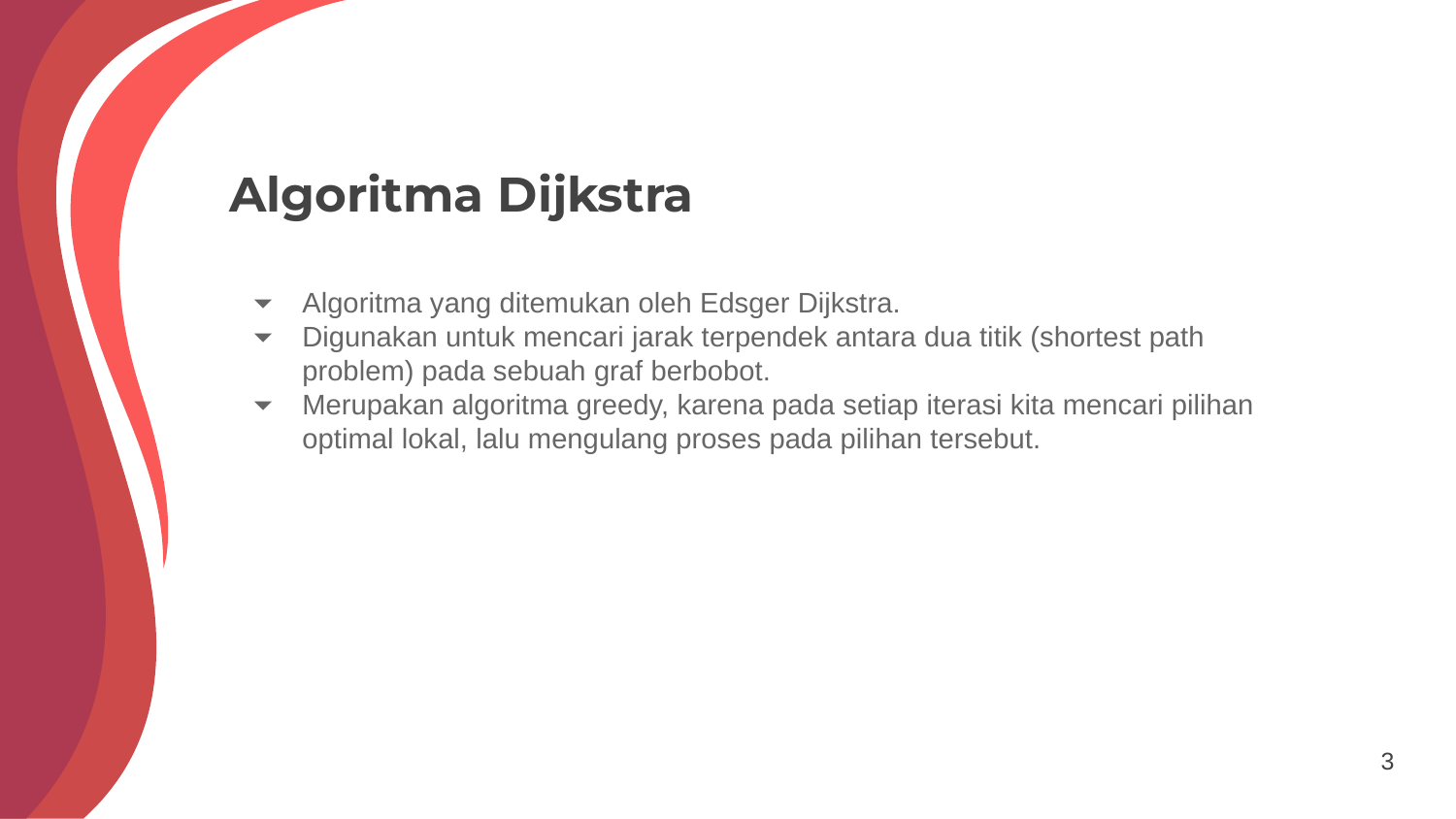

# Algoritma Dijkstra
Algoritma yang ditemukan oleh Edsger Dijkstra.
Digunakan untuk mencari jarak terpendek antara dua titik (shortest path problem) pada sebuah graf berbobot.
Merupakan algoritma greedy, karena pada setiap iterasi kita mencari pilihan optimal lokal, lalu mengulang proses pada pilihan tersebut.

3